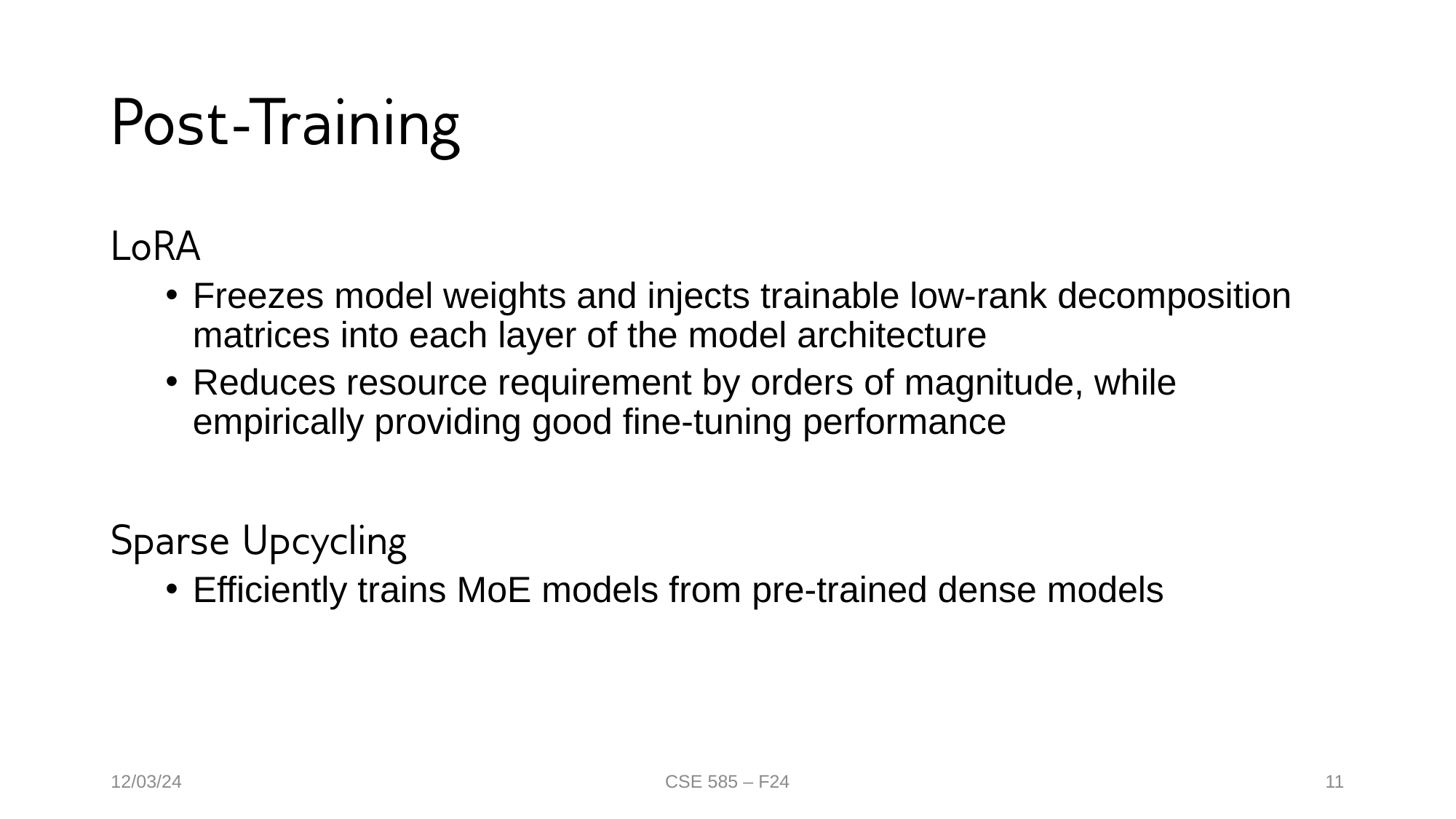

# Post-Training
LoRA
Freezes model weights and injects trainable low-rank decomposition matrices into each layer of the model architecture
Reduces resource requirement by orders of magnitude, while empirically providing good fine-tuning performance

Sparse Upcycling
Efficiently trains MoE models from pre-trained dense models

12/03/24
CSE 585 – F24
11